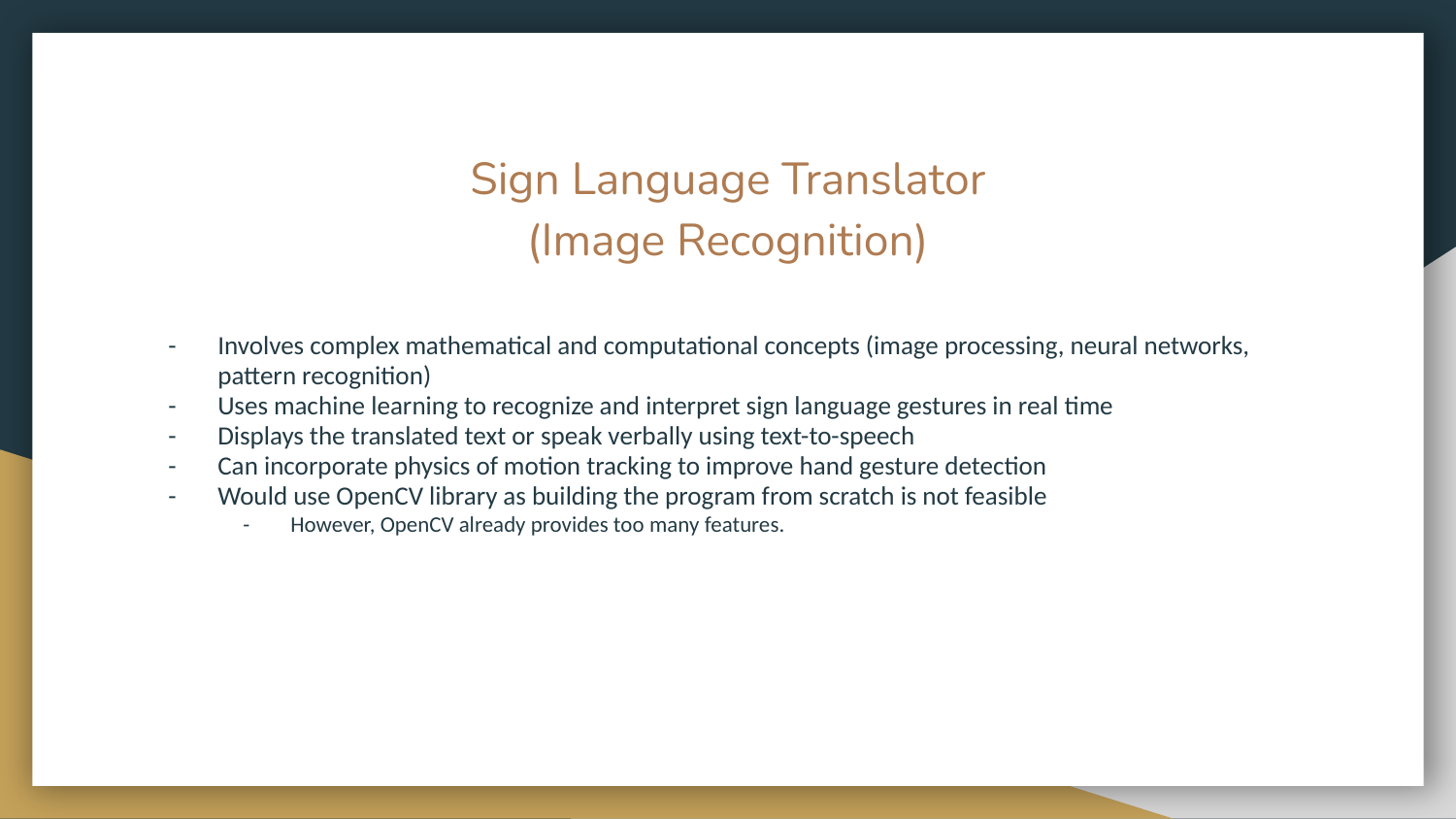

# Sign Language Translator
(Image Recognition)
Involves complex mathematical and computational concepts (image processing, neural networks, pattern recognition)
Uses machine learning to recognize and interpret sign language gestures in real time
Displays the translated text or speak verbally using text-to-speech
Can incorporate physics of motion tracking to improve hand gesture detection
Would use OpenCV library as building the program from scratch is not feasible
However, OpenCV already provides too many features.